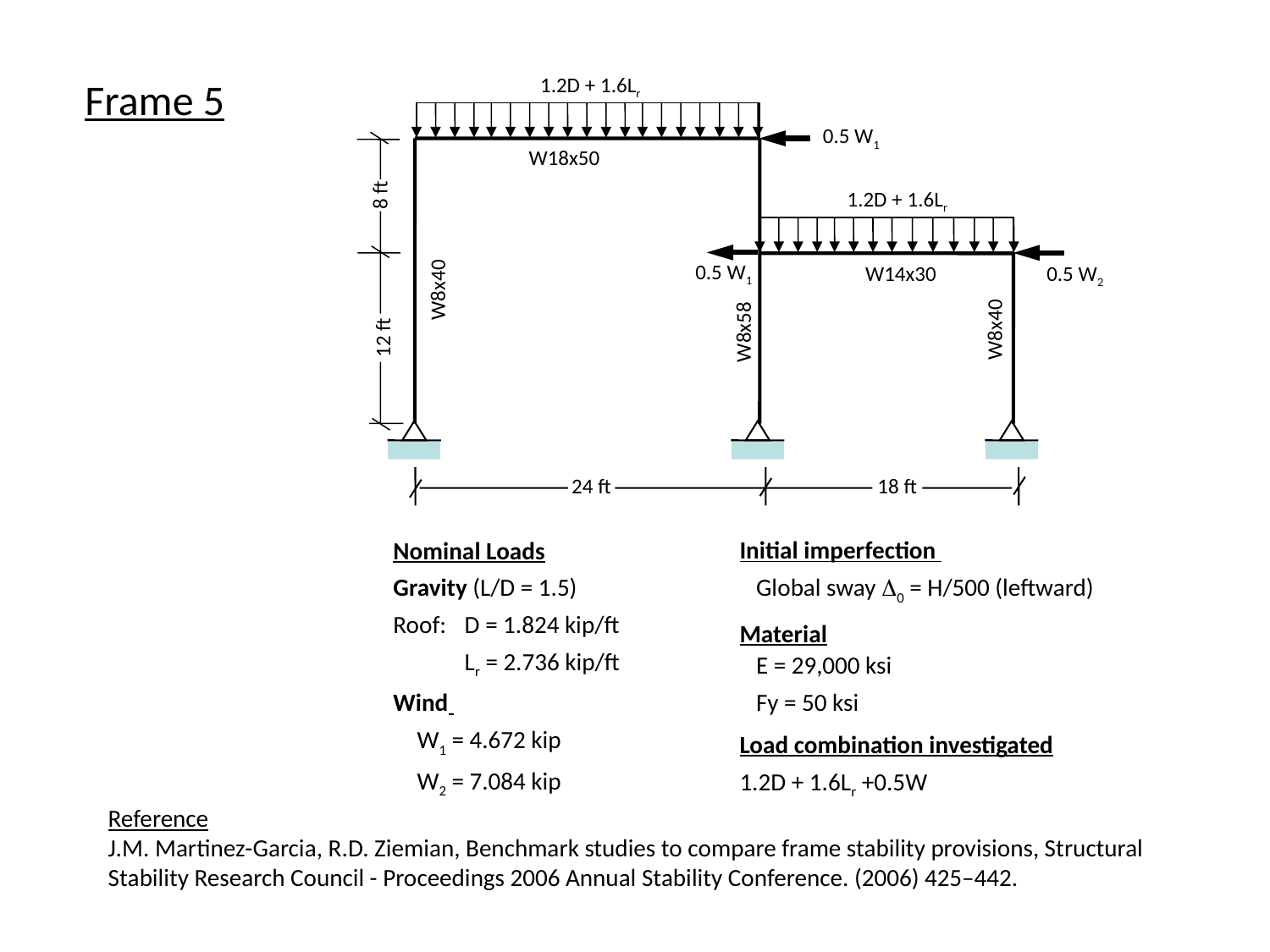

1.2D + 1.6Lr
Frame 5

0.5 W1

W18x50

1.2D + 1.6Lr
8 ft

0.5 W1

W14x30
0.5 W2
W8x40
W8x40
W8x58
12 ft

24 ft
18 ft

Initial imperfection
   Global sway Δ0 = H/500 (leftward)
Material
   E = 29,000 ksi
   Fy = 50 ksi
Load combination investigated
1.2D + 1.6Lr +0.5W

Nominal Loads
Gravity (L/D = 1.5)
Roof:	D = 1.824 kip/ft
	Lr = 2.736 kip/ft
Wind
  	W1 = 4.672 kip
	W2 = 7.084 kip

Reference
J.M. Martinez-Garcia, R.D. Ziemian, Benchmark studies to compare frame stability provisions, Structural Stability Research Council - Proceedings 2006 Annual Stability Conference. (2006) 425–442.